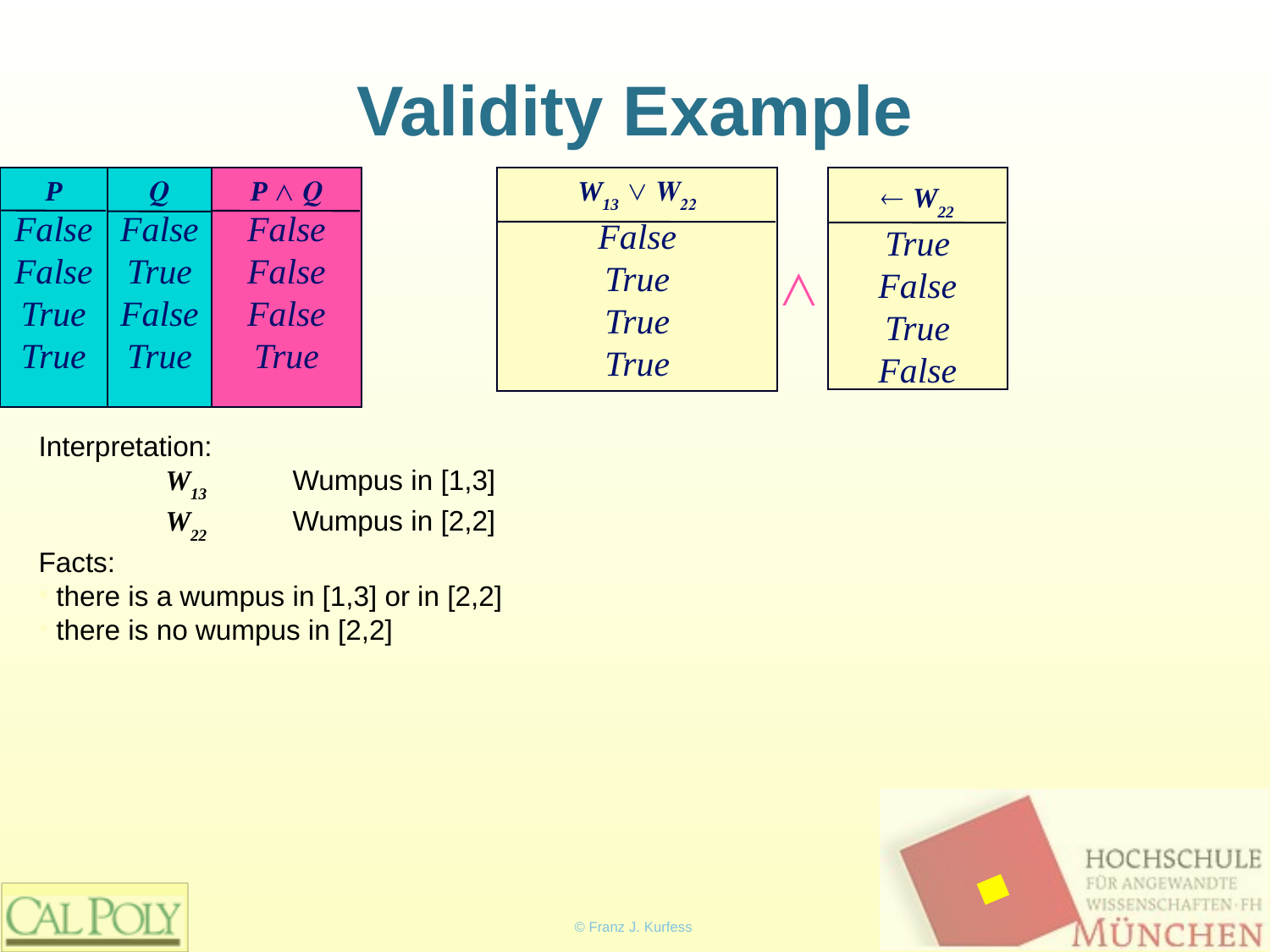

# Validity Example
P
False
False
True
True

Q
False
True
False True

P ∧ Q
False
False
False
True

W13 ∨ W22
False
True
True
True

← W22
True
False
True
False

∧
Interpretation:
	W13	Wumpus in [1,3]
	W22	Wumpus in [2,2]
Facts:
 there is a wumpus in [1,3] or in [2,2]
 there is no wumpus in [2,2]
29